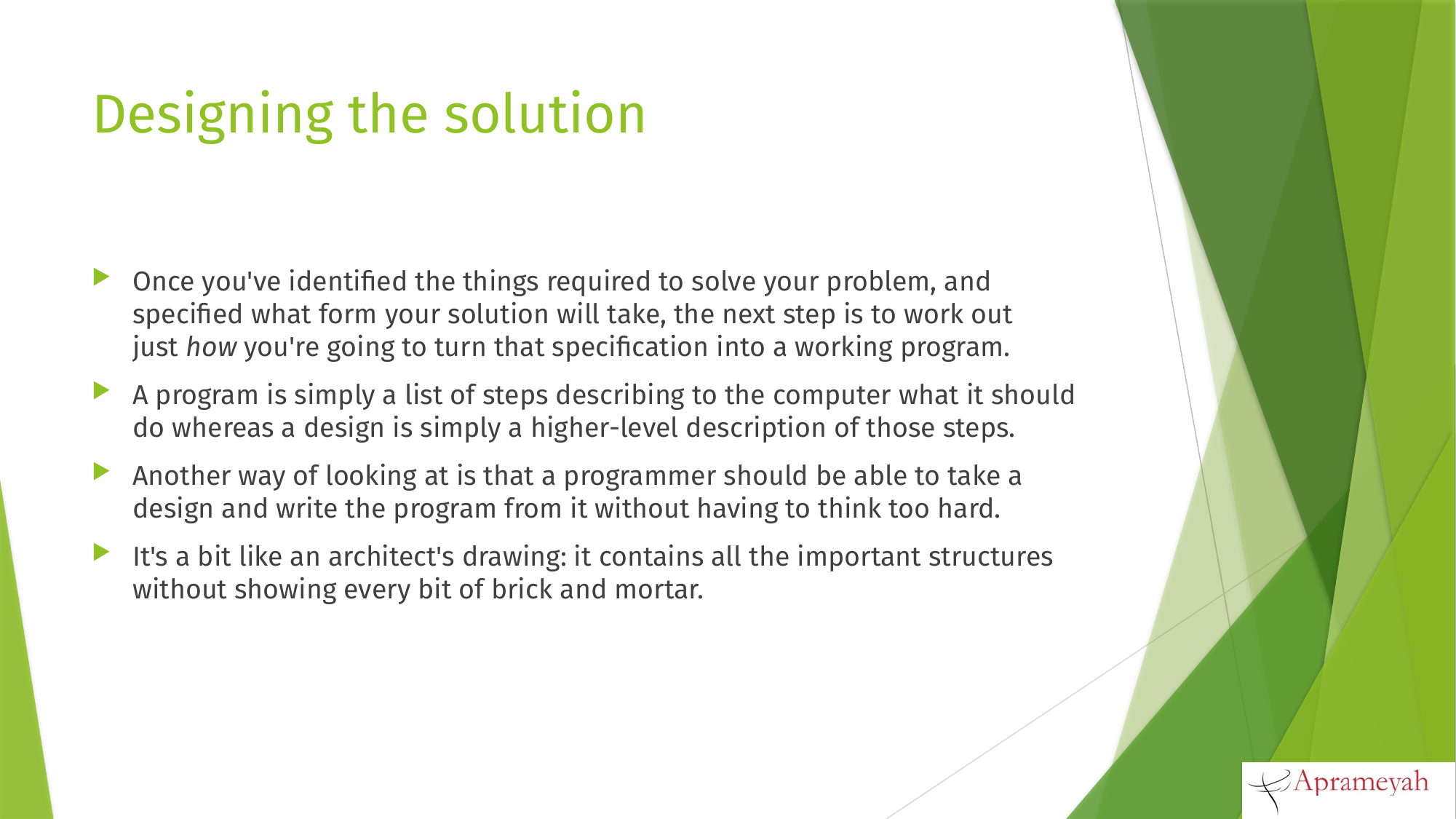

# Designing the solution
Once you've identified the things required to solve your problem, and specified what form your solution will take, the next step is to work out just how you're going to turn that specification into a working program.
A program is simply a list of steps describing to the computer what it should do whereas a design is simply a higher-level description of those steps.
Another way of looking at is that a programmer should be able to take a design and write the program from it without having to think too hard.
It's a bit like an architect's drawing: it contains all the important structures without showing every bit of brick and mortar.